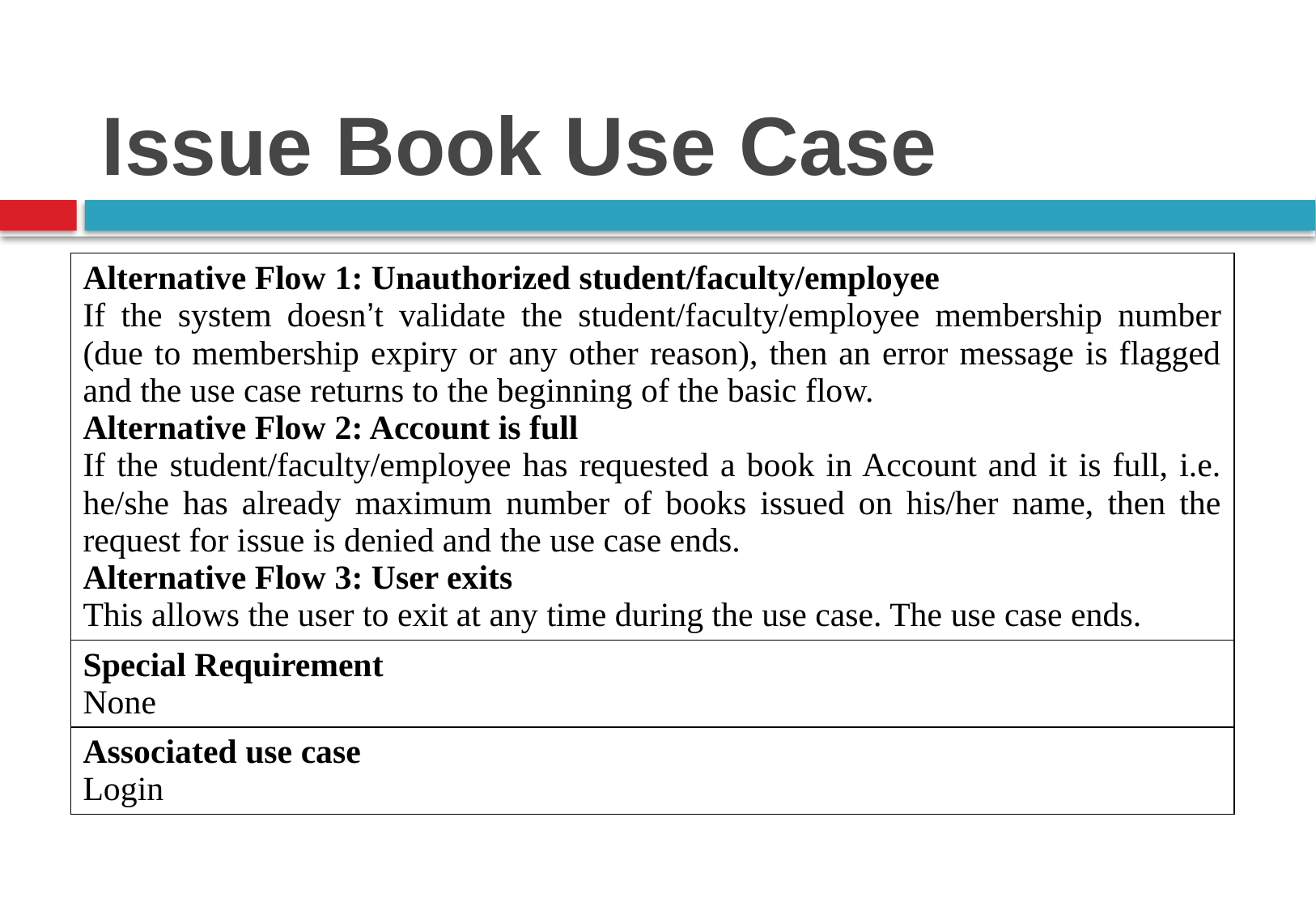

Issue Book Use Case
| Alternative Flow 1: Unauthorized student/faculty/employee If the system doesn’t validate the student/faculty/employee membership number (due to membership expiry or any other reason), then an error message is flagged and the use case returns to the beginning of the basic flow. Alternative Flow 2: Account is full If the student/faculty/employee has requested a book in Account and it is full, i.e. he/she has already maximum number of books issued on his/her name, then the request for issue is denied and the use case ends. Alternative Flow 3: User exits This allows the user to exit at any time during the use case. The use case ends. |
| --- |
| Special Requirement None |
| Associated use case Login |